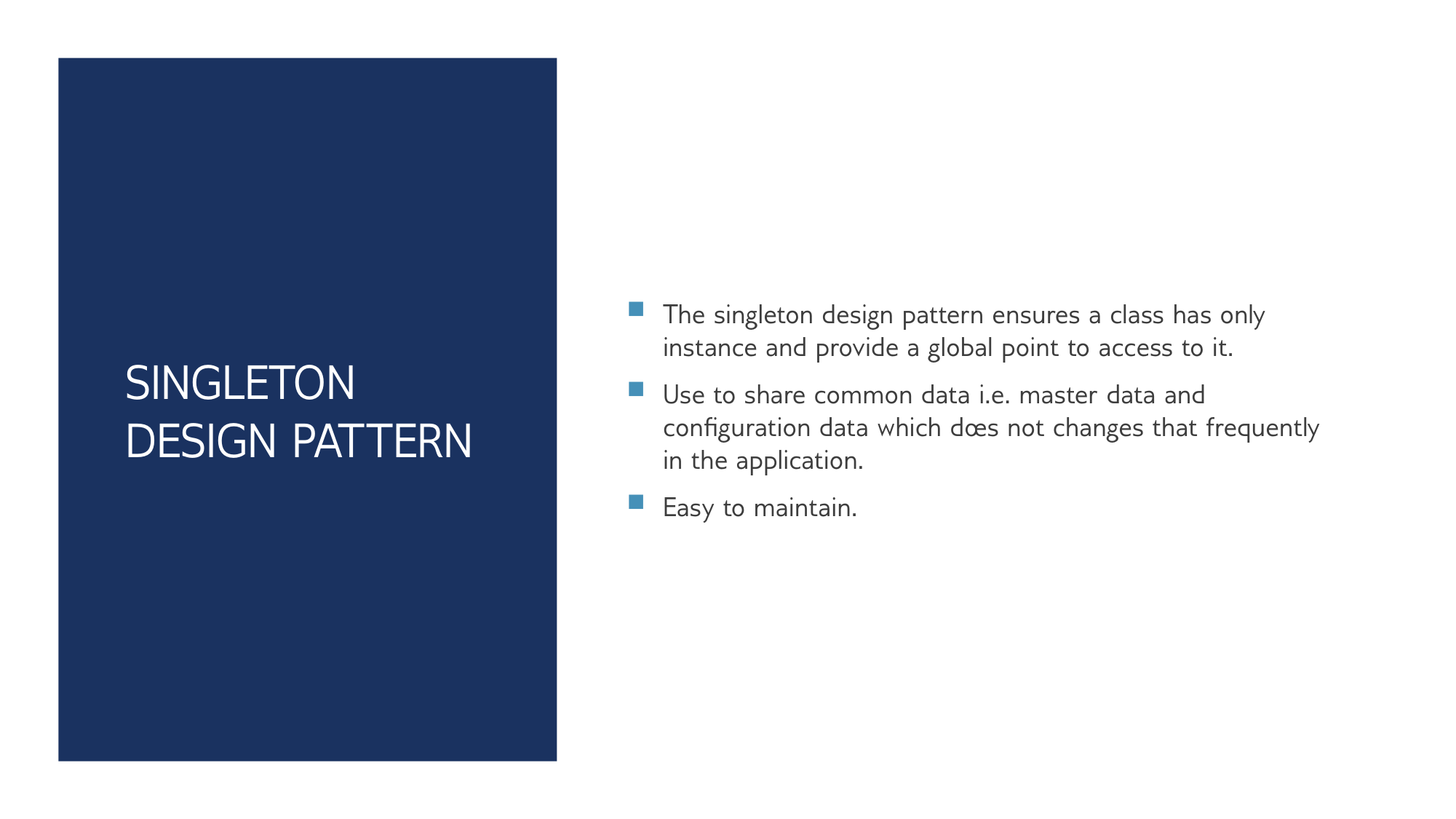

# Singleton design pattern
The singleton design pattern ensures a class has only instance and provide a global point to access to it.
Use to share common data i.e. master data and configuration data which does not changes that frequently in the application.
Easy to maintain.